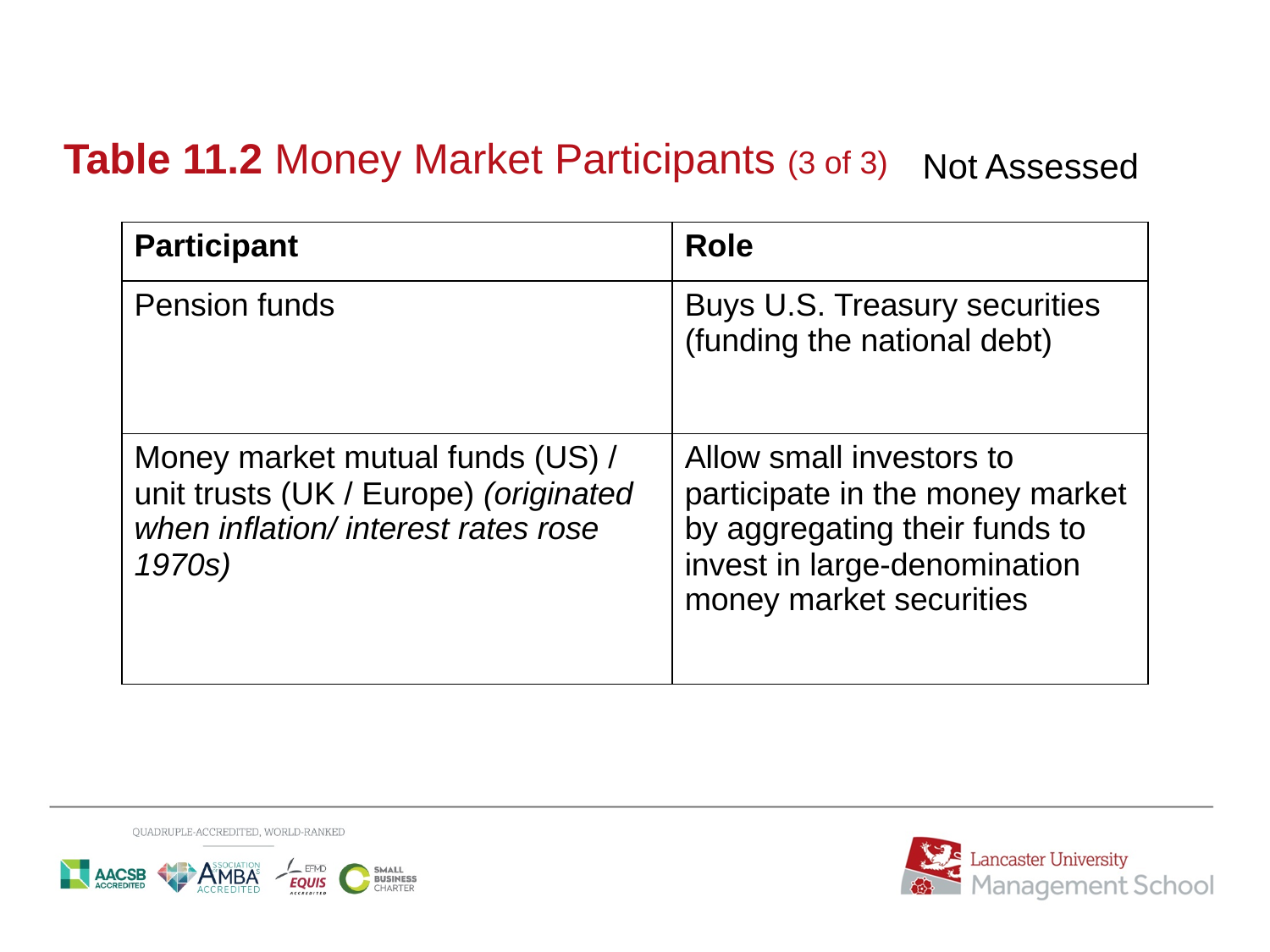

# Table 11.2 Money Market Participants (3 of 3)
Not Assessed
| Participant | Role |
| --- | --- |
| Pension funds | Buys U.S. Treasury securities (funding the national debt) |
| Money market mutual funds (US) / unit trusts (UK / Europe) (originated when inflation/ interest rates rose 1970s) | Allow small investors to participate in the money market by aggregating their funds to invest in large-denomination money market securities |